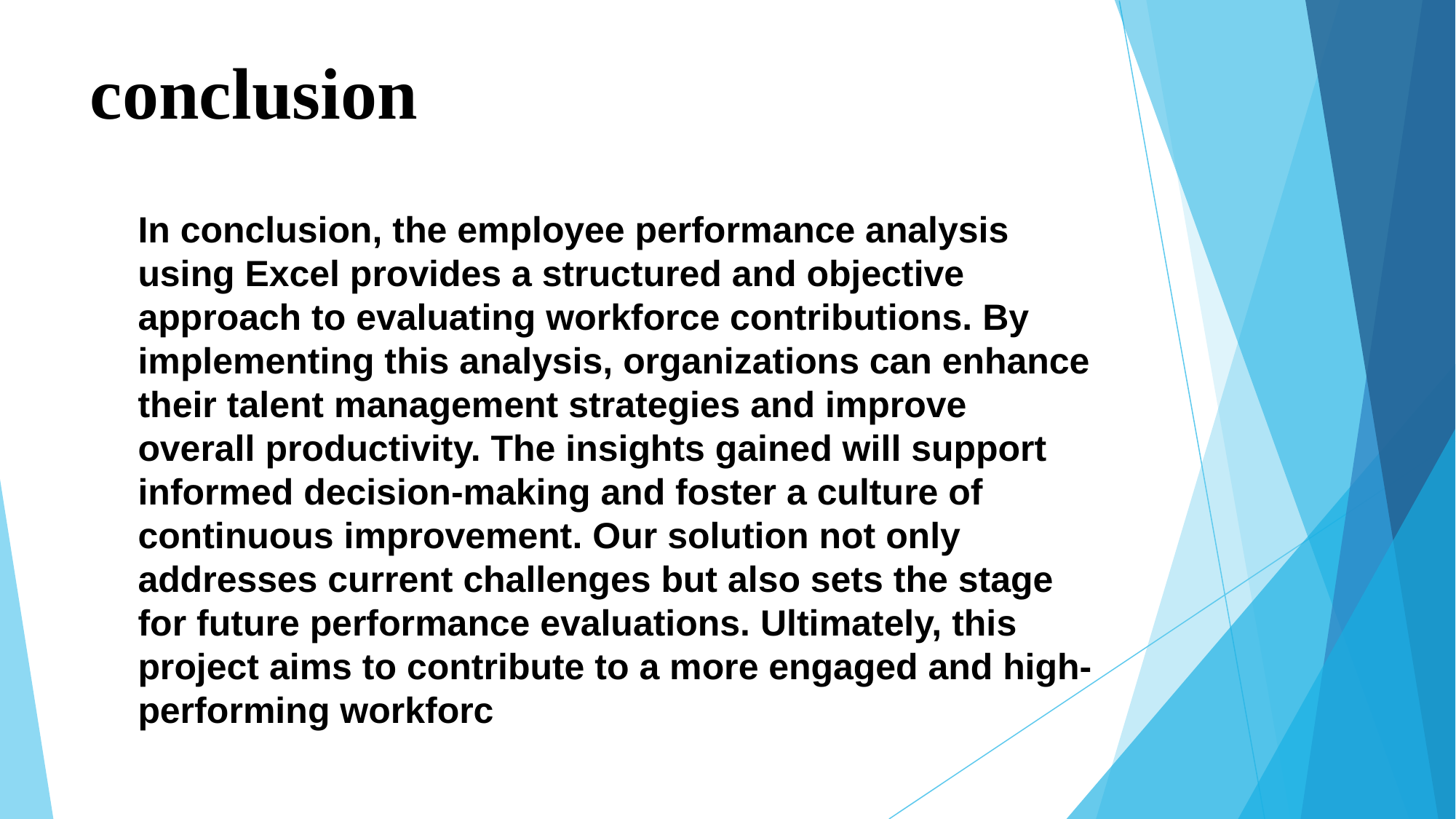

# conclusion
In conclusion, the employee performance analysis using Excel provides a structured and objective approach to evaluating workforce contributions. By implementing this analysis, organizations can enhance their talent management strategies and improve overall productivity. The insights gained will support informed decision-making and foster a culture of continuous improvement. Our solution not only addresses current challenges but also sets the stage for future performance evaluations. Ultimately, this project aims to contribute to a more engaged and high-performing workforc